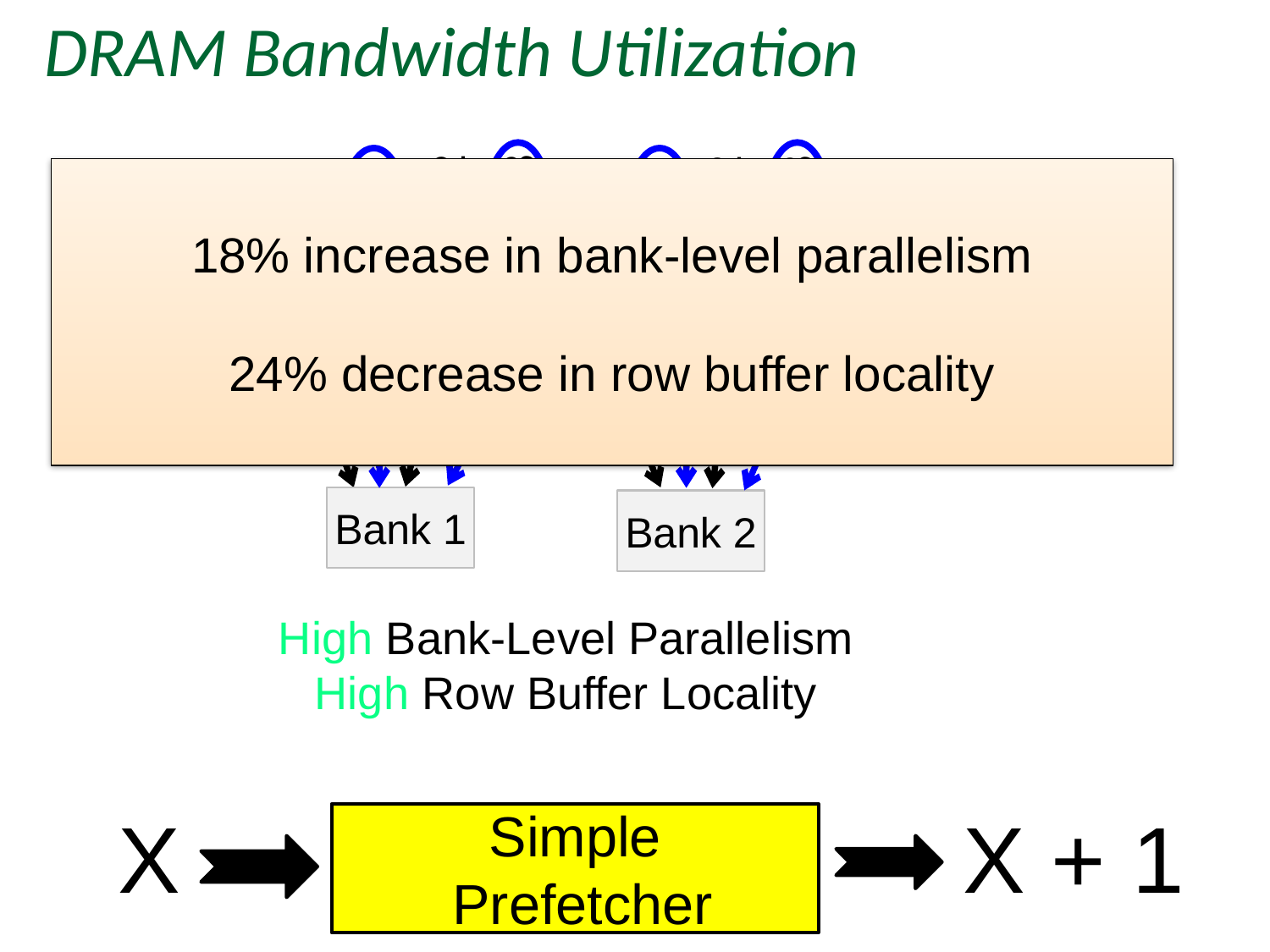

DRAM Bandwidth Utilization
X + 2
Y
Y + 2
X

18% increase in bank-level parallelism

24% decrease in row buffer locality
X + 3
Y + 3
X + 1
Y + 1

W5
W7
W1
W2
W3
W4
W6
W8
Bank 1
Bank 2
High Bank-Level Parallelism
High Row Buffer Locality
X
X + 1
Simple
 Prefetcher